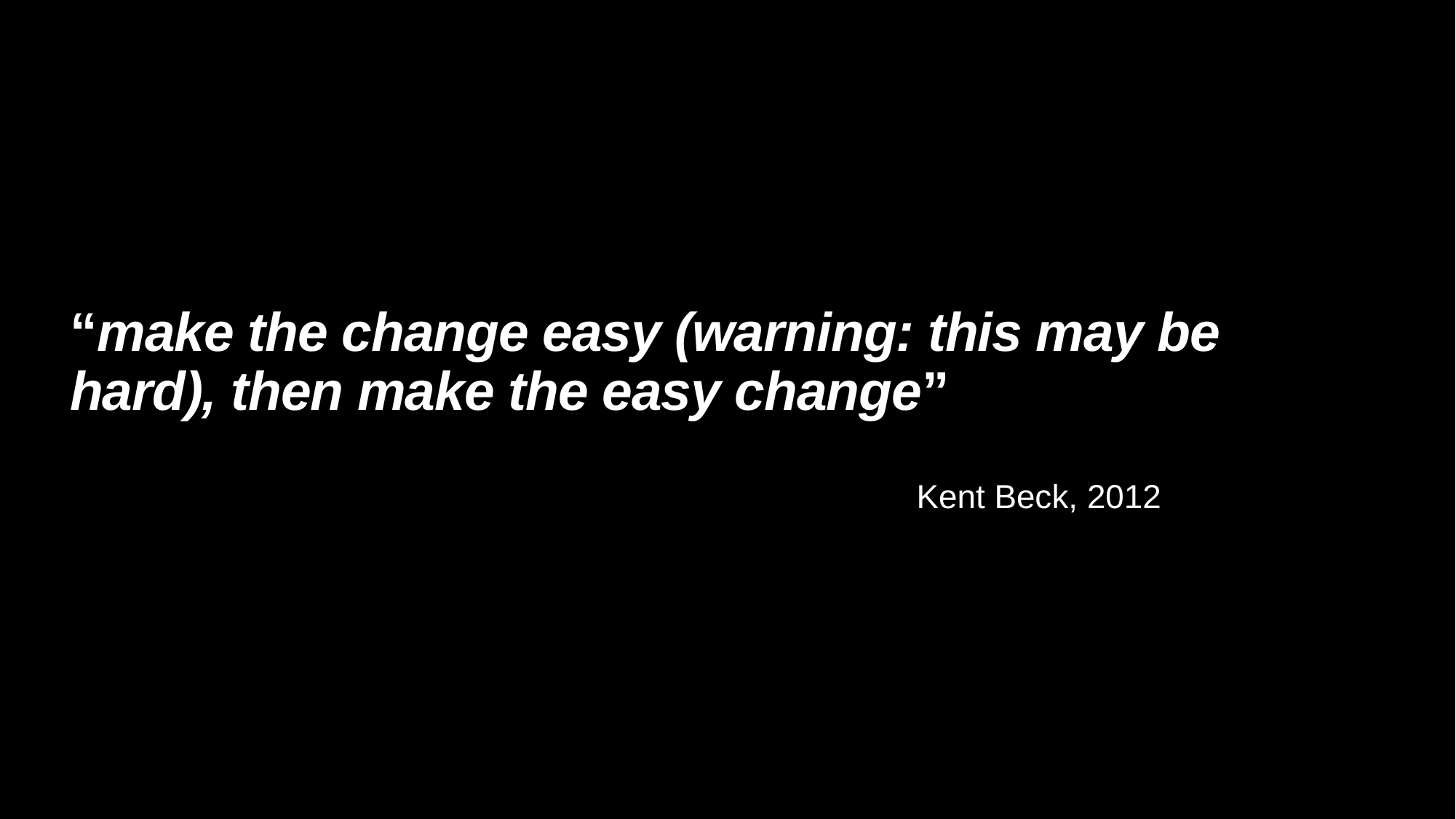

# “make the change easy (warning: this may be hard), then make the easy change”
Kent Beck, 2012